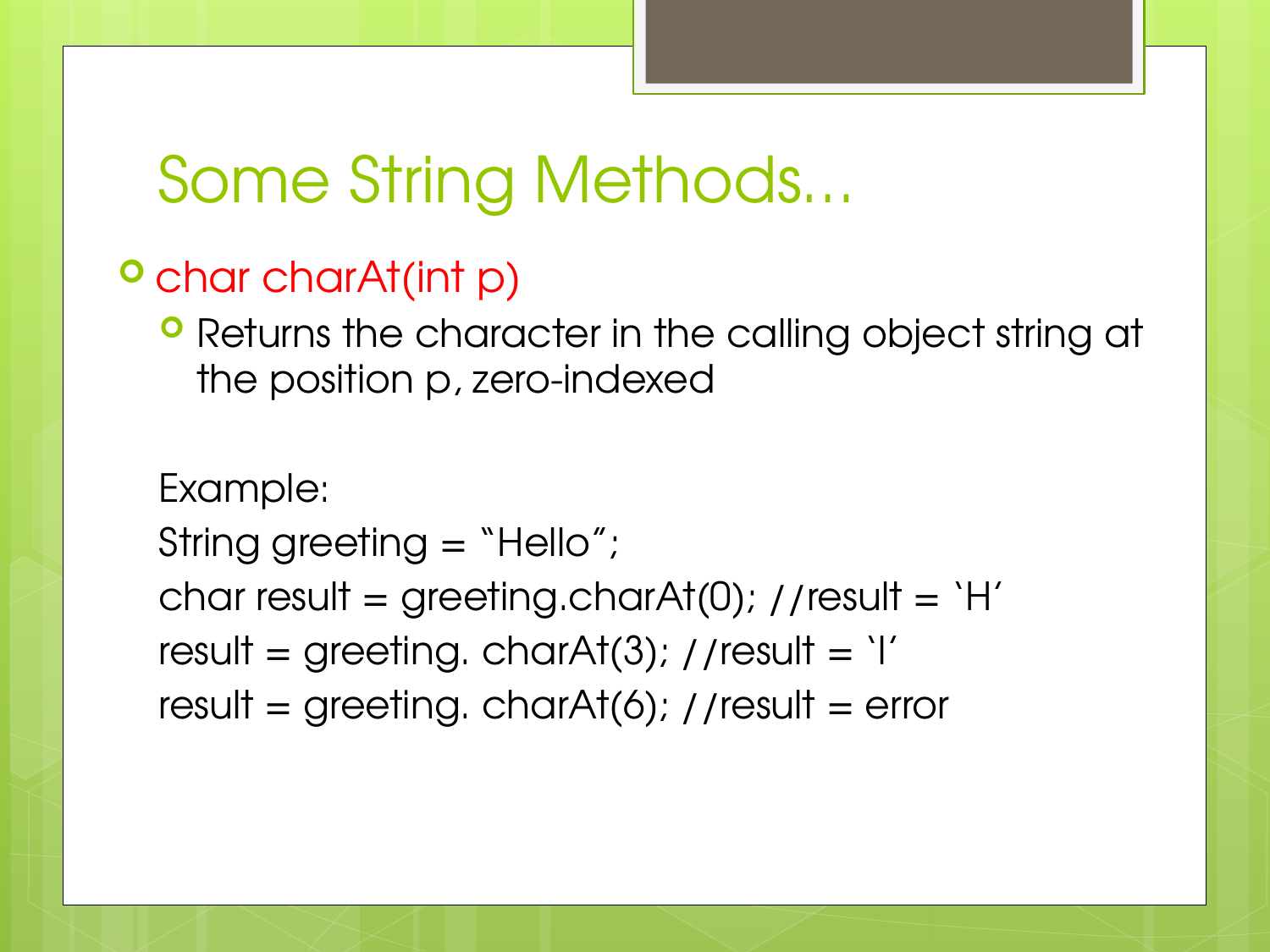

# Some String Methods…
char charAt(int p)
Returns the character in the calling object string at the position p, zero-indexed

Example:
String greeting = “Hello”;
char result = greeting.charAt(0); //result = ‘H’
result = greeting. charAt(3); //result = ‘l’
result = greeting. charAt(6); //result = error